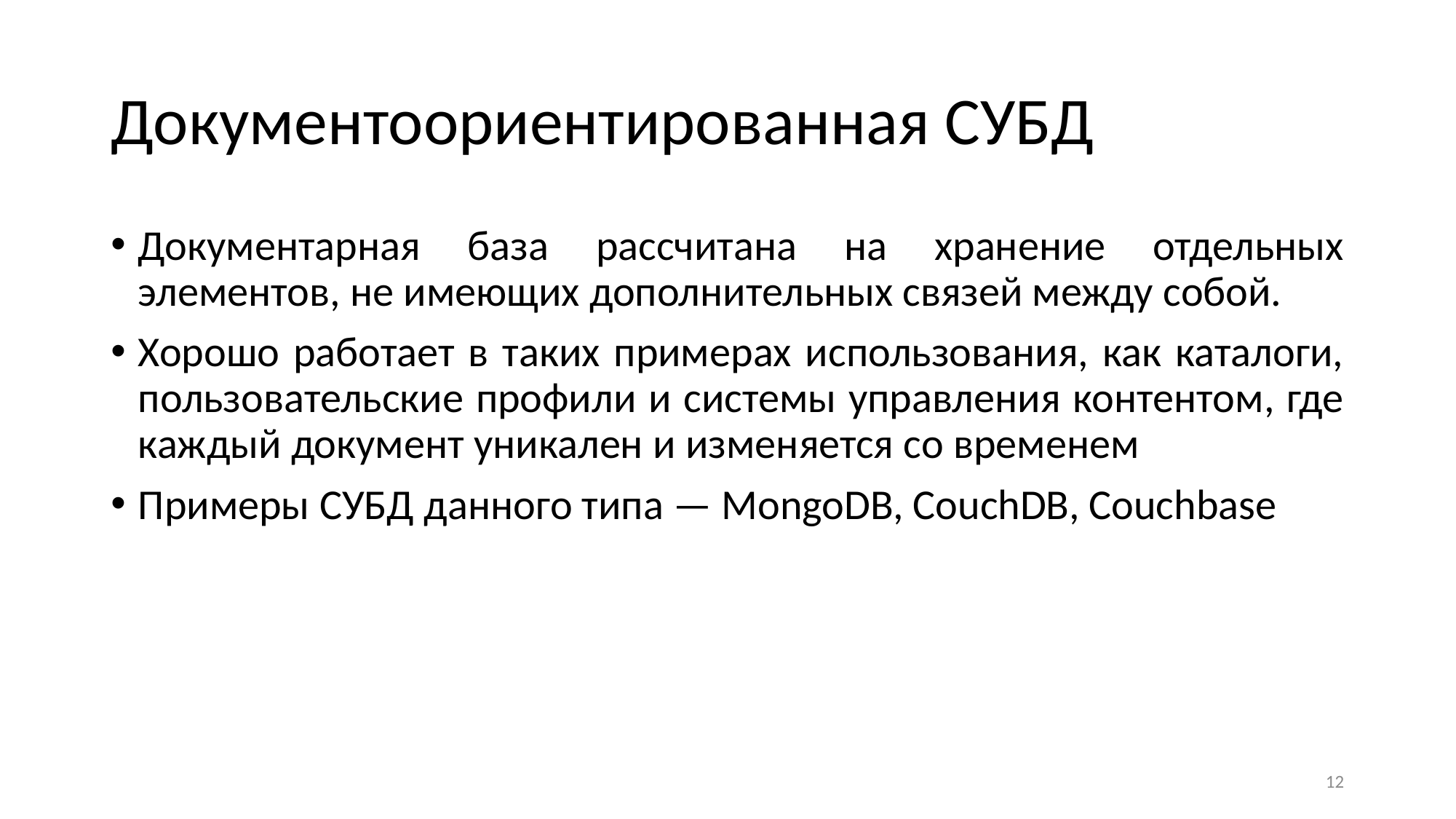

# Документоориентированная СУБД
Документарная база рассчитана на хранение отдельных элементов, не имеющих дополнительных связей между собой.
Хорошо работает в таких примерах использования, как каталоги, пользовательские профили и системы управления контентом, где каждый документ уникален и изменяется со временем
Примеры СУБД данного типа — MongoDB, CouchDB, Couchbase
12